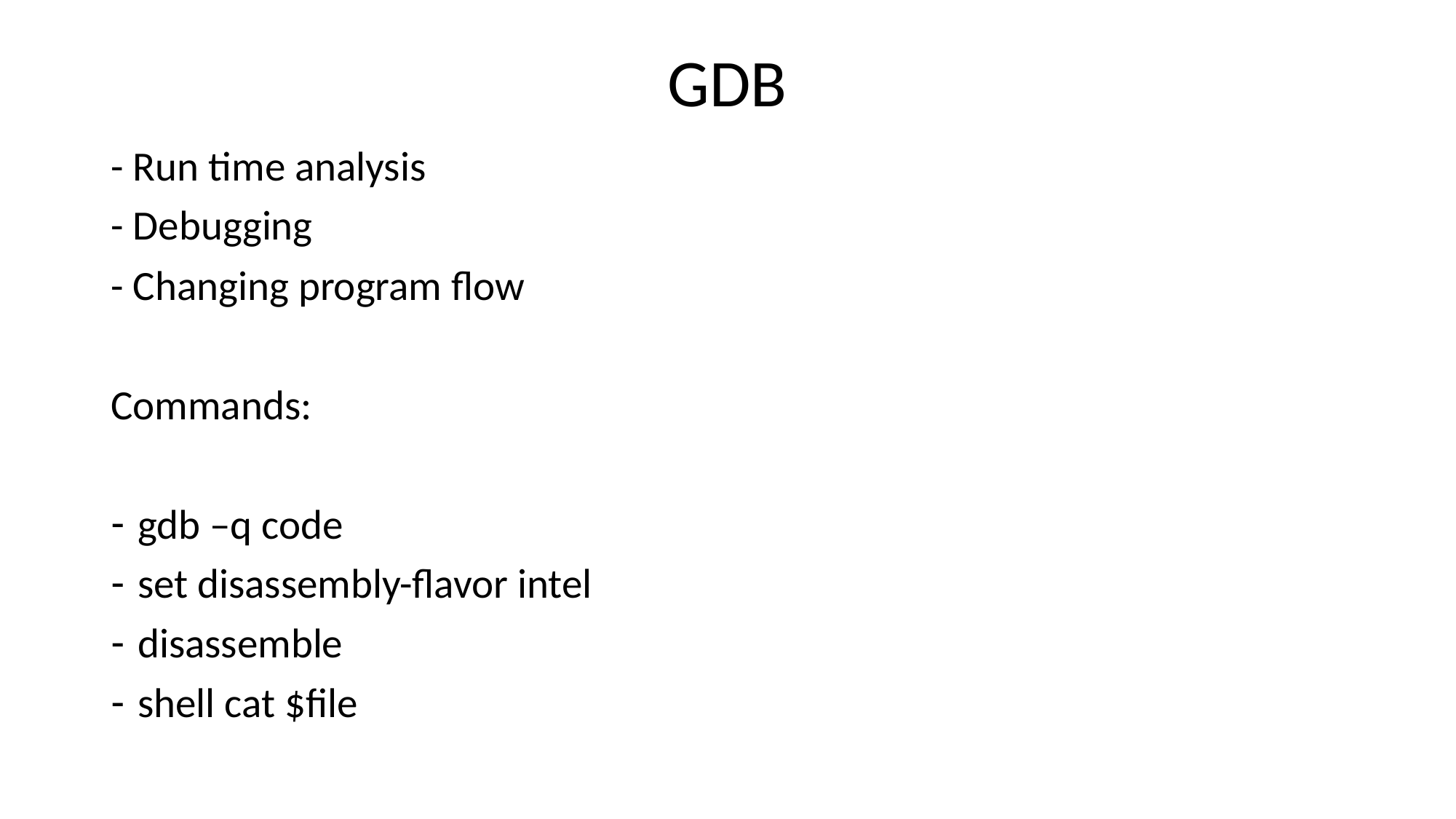

# GDB
- Run time analysis
- Debugging
- Changing program flow

Commands:

gdb –q code
set disassembly-flavor intel
disassemble
shell cat $file